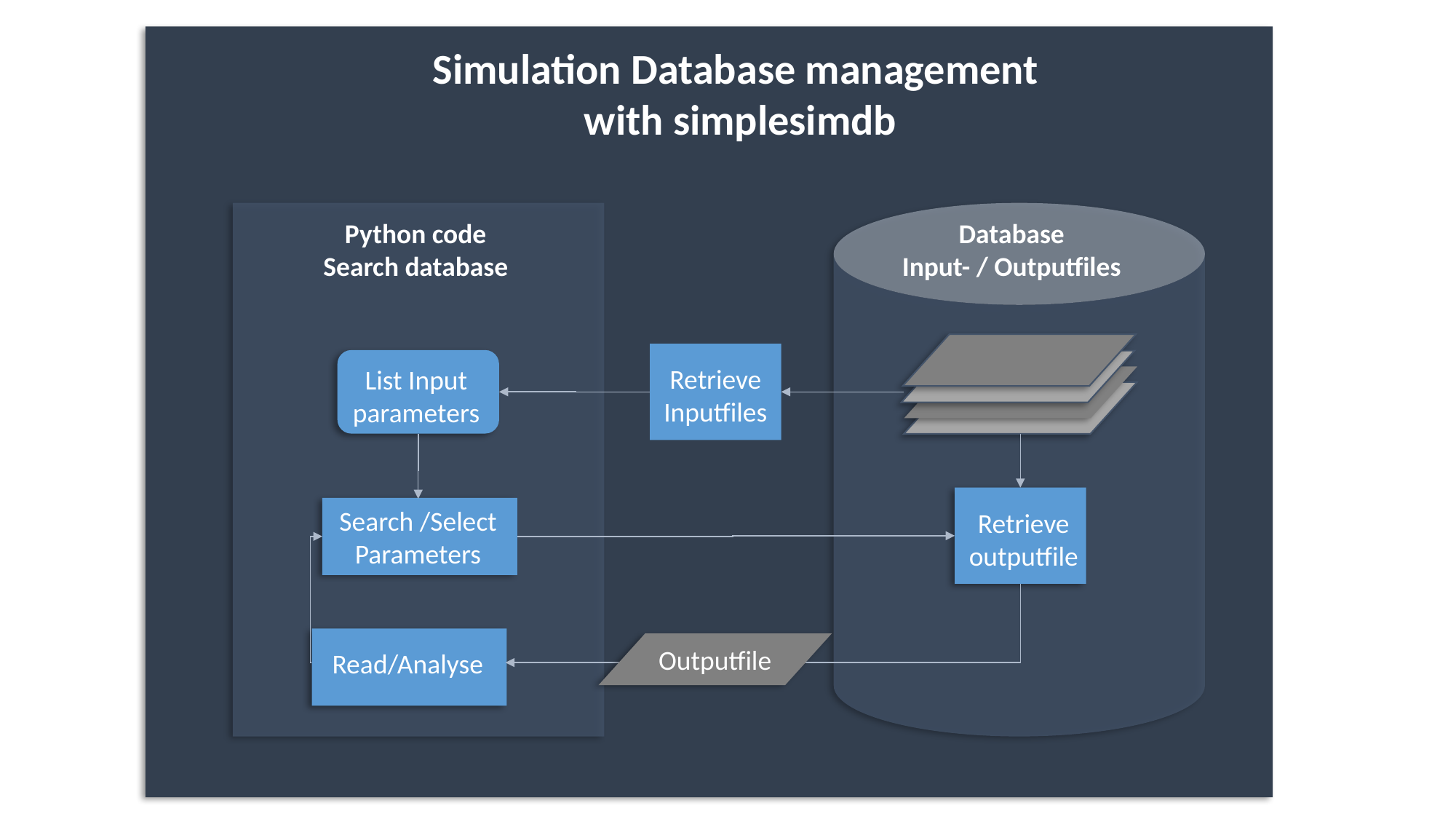

Simulation Database management
 with simplesimdb

Database
Input- / Outputfiles
Python code
Search database

Retrieve Inputfiles

List Input parameters

Search /Select Parameters
Retrieve outputfile

Read/Analyse
Outputfile